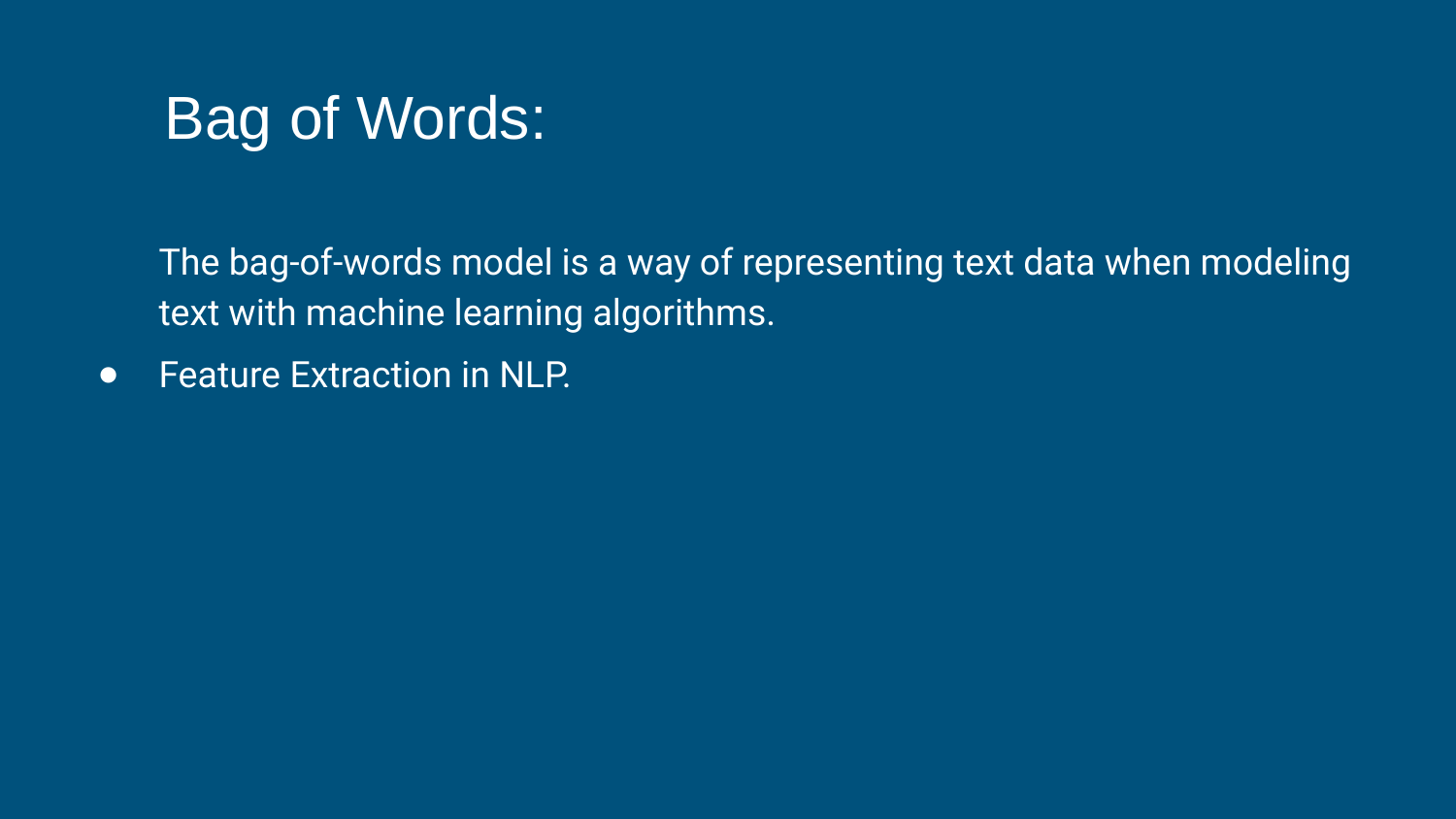

# Bag of Words:
	The bag-of-words model is a way of representing text data when modeling text with machine learning algorithms.
Feature Extraction in NLP.